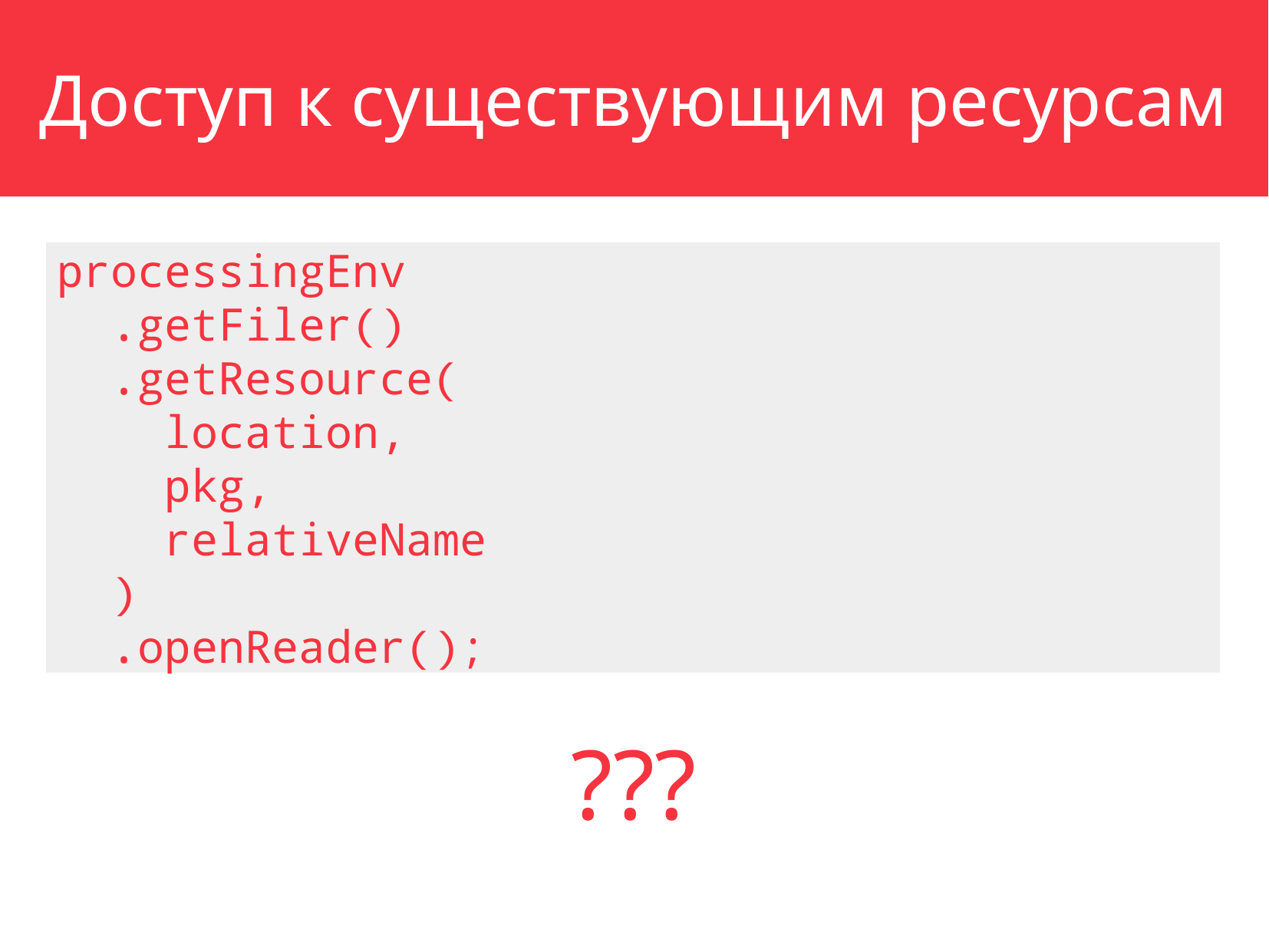

Доступ к существующим ресурсам
processingEnv
  .getFiler()
  .getResource(
    location,
    pkg,
    relativeName
  )
  .openReader();

???